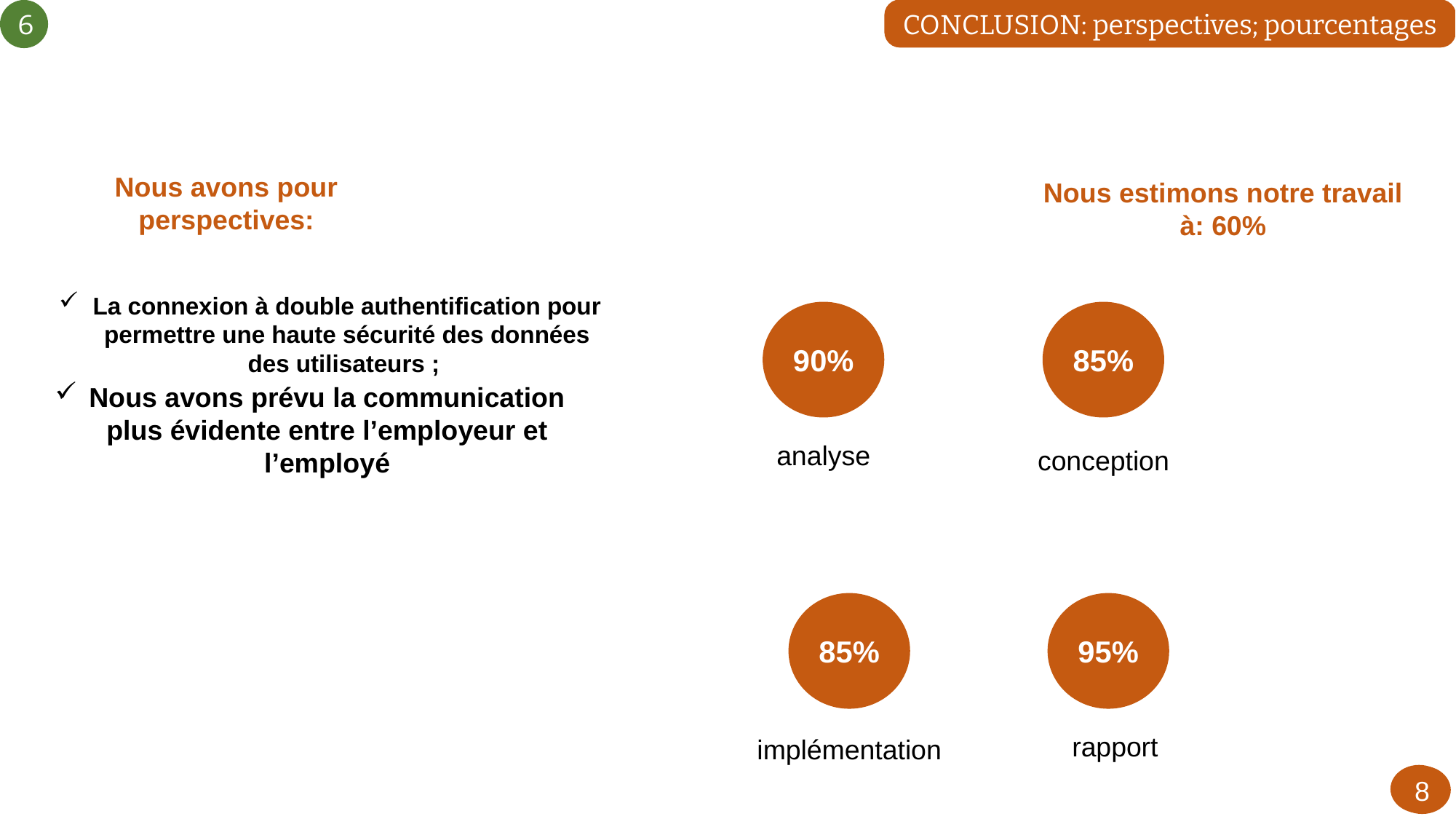

6
CONCLUSION: perspectives; pourcentages
Nous estimons notre travail à: 60%
Nous avons pour perspectives:
La connexion à double authentification pour permettre une haute sécurité des données des utilisateurs ;
90%
analyse
85%
conception
Nous avons prévu la communication plus évidente entre l’employeur et l’employé
85%
implémentation
95%
rapport
8
8